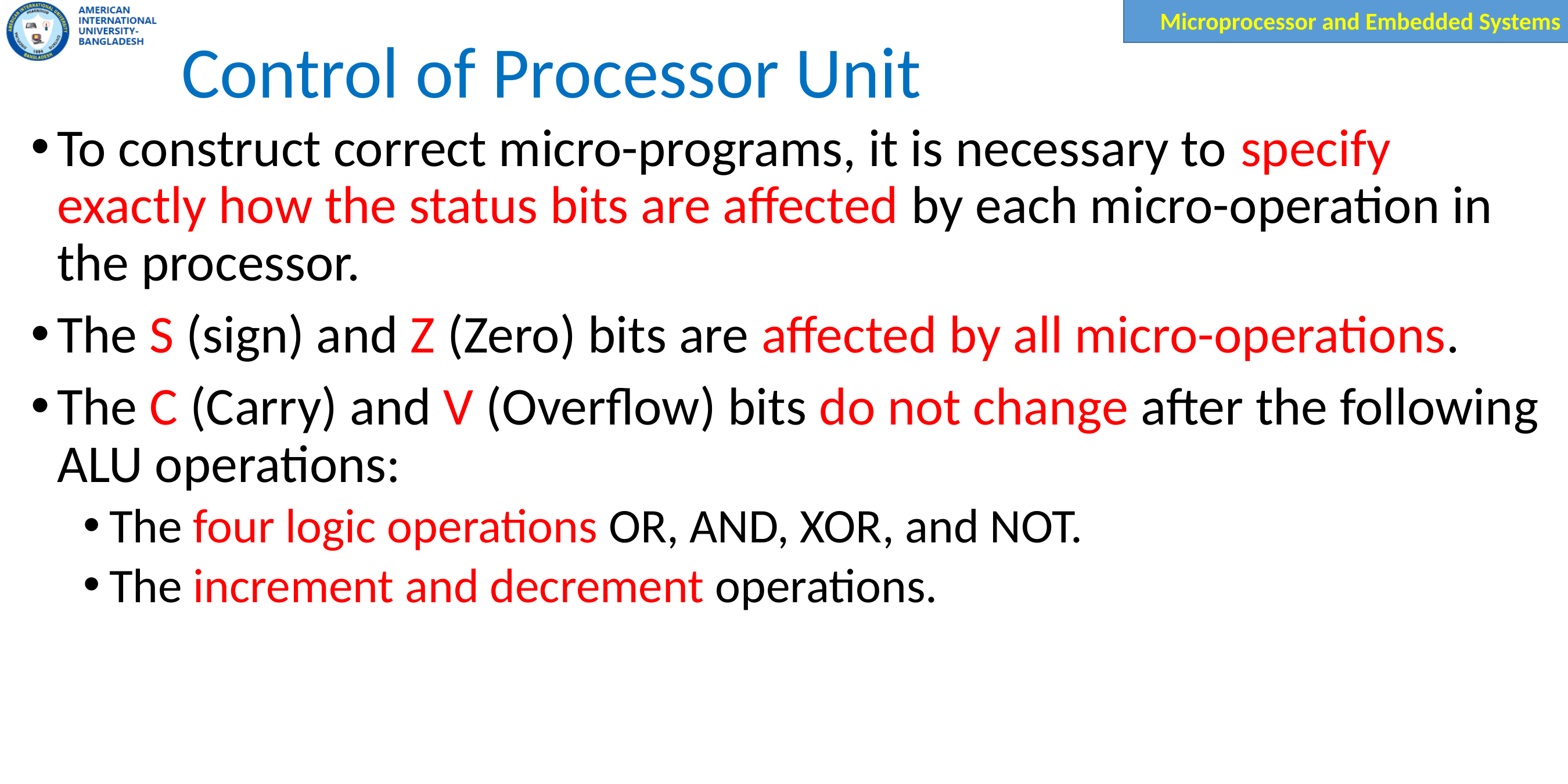

# Control of Processor Unit
To construct correct micro-programs, it is necessary to specify exactly how the status bits are affected by each micro-operation in the processor.
The S (sign) and Z (Zero) bits are affected by all micro-operations.
The C (Carry) and V (Overflow) bits do not change after the following ALU operations:
The four logic operations OR, AND, XOR, and NOT.
The increment and decrement operations.